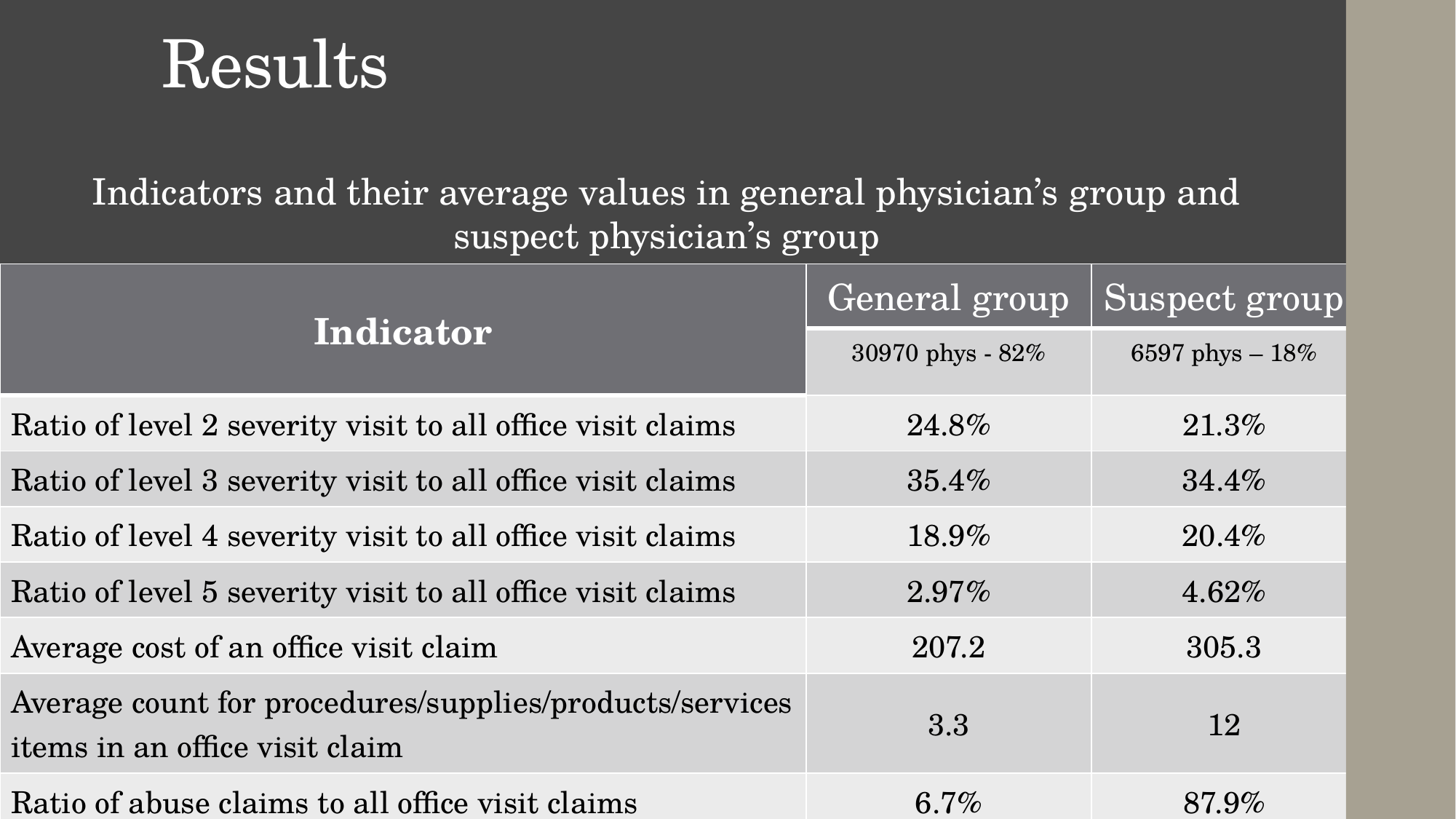

# Results
Indicators and their average values in general physician’s group and suspect physician’s group
| Indicator | General group | Suspect group |
| --- | --- | --- |
|  | 30970 phys - 82% | 6597 phys – 18% |
| Ratio of level 2 severity visit to all office visit claims | 24.8% | 21.3% |
| Ratio of level 3 severity visit to all office visit claims | 35.4% | 34.4% |
| Ratio of level 4 severity visit to all office visit claims | 18.9% | 20.4% |
| Ratio of level 5 severity visit to all office visit claims | 2.97% | 4.62% |
| Average cost of an office visit claim | 207.2 | 305.3 |
| Average count for procedures/supplies/products/services items in an office visit claim | 3.3 | 12 |
| Ratio of abuse claims to all office visit claims | 6.7% | 87.9% |
| Percentage of the patients who visited more than once within 30 days | 0.18% | 0.01% |